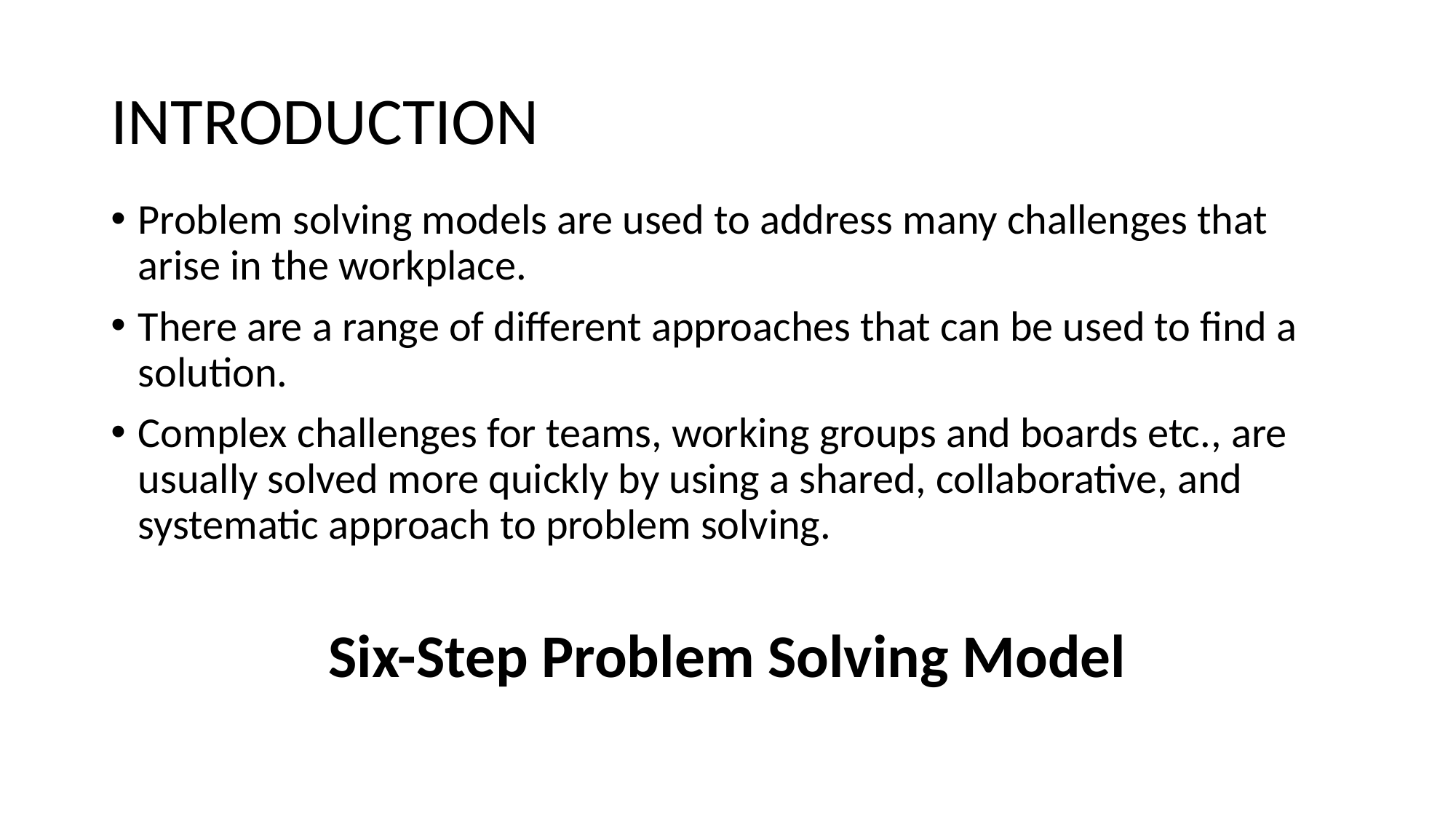

# INTRODUCTION
Problem solving models are used to address many challenges that arise in the workplace.
There are a range of different approaches that can be used to find a solution.
Complex challenges for teams, working groups and boards etc., are usually solved more quickly by using a shared, collaborative, and systematic approach to problem solving.

Six-Step Problem Solving Model